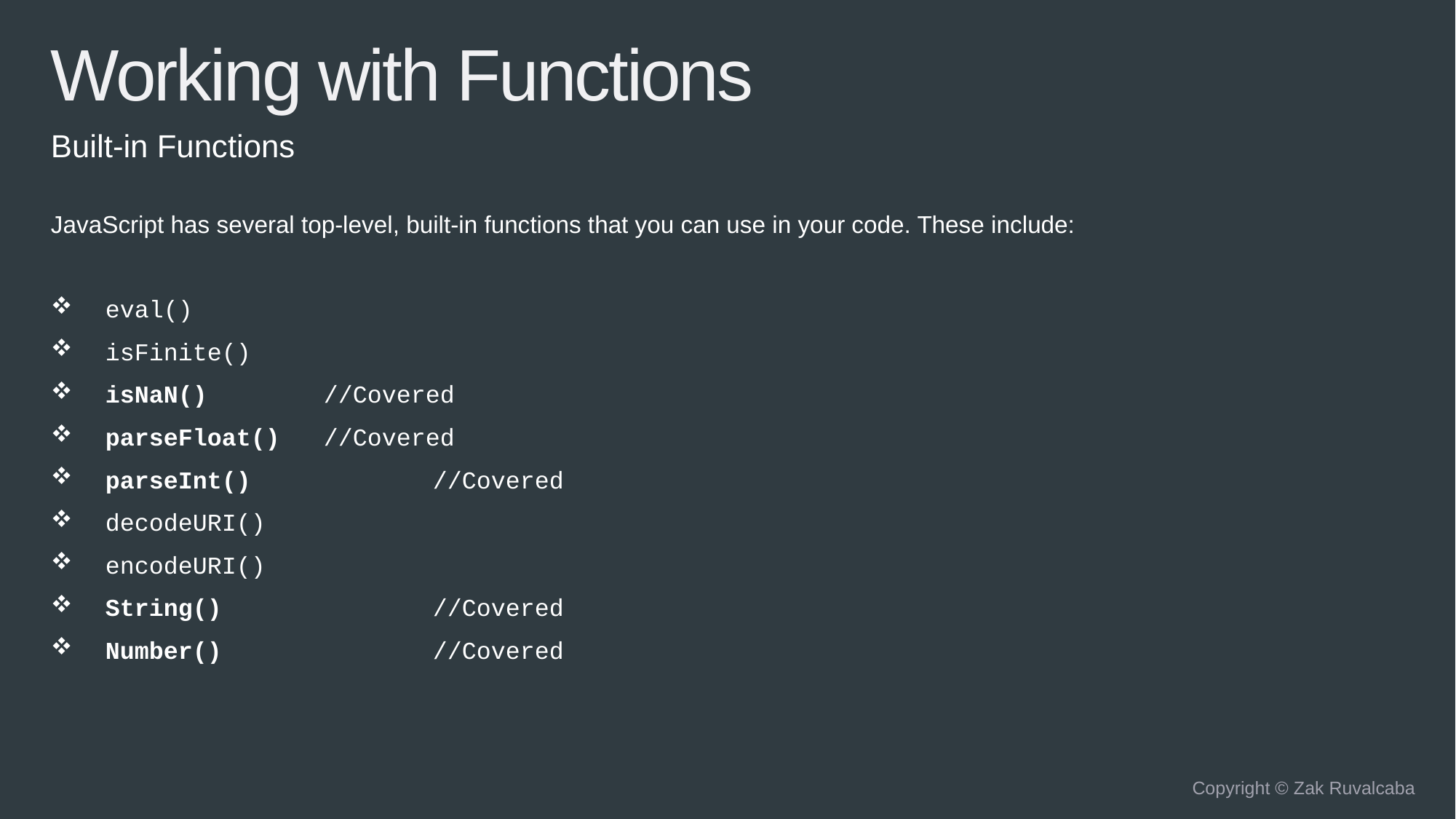

# Working with Functions
Built-in Functions
JavaScript has several top-level, built-in functions that you can use in your code. These include:

eval()
isFinite()
isNaN()		//Covered
parseFloat()	//Covered
parseInt()		//Covered
decodeURI()
encodeURI()
String()		//Covered
Number()		//Covered